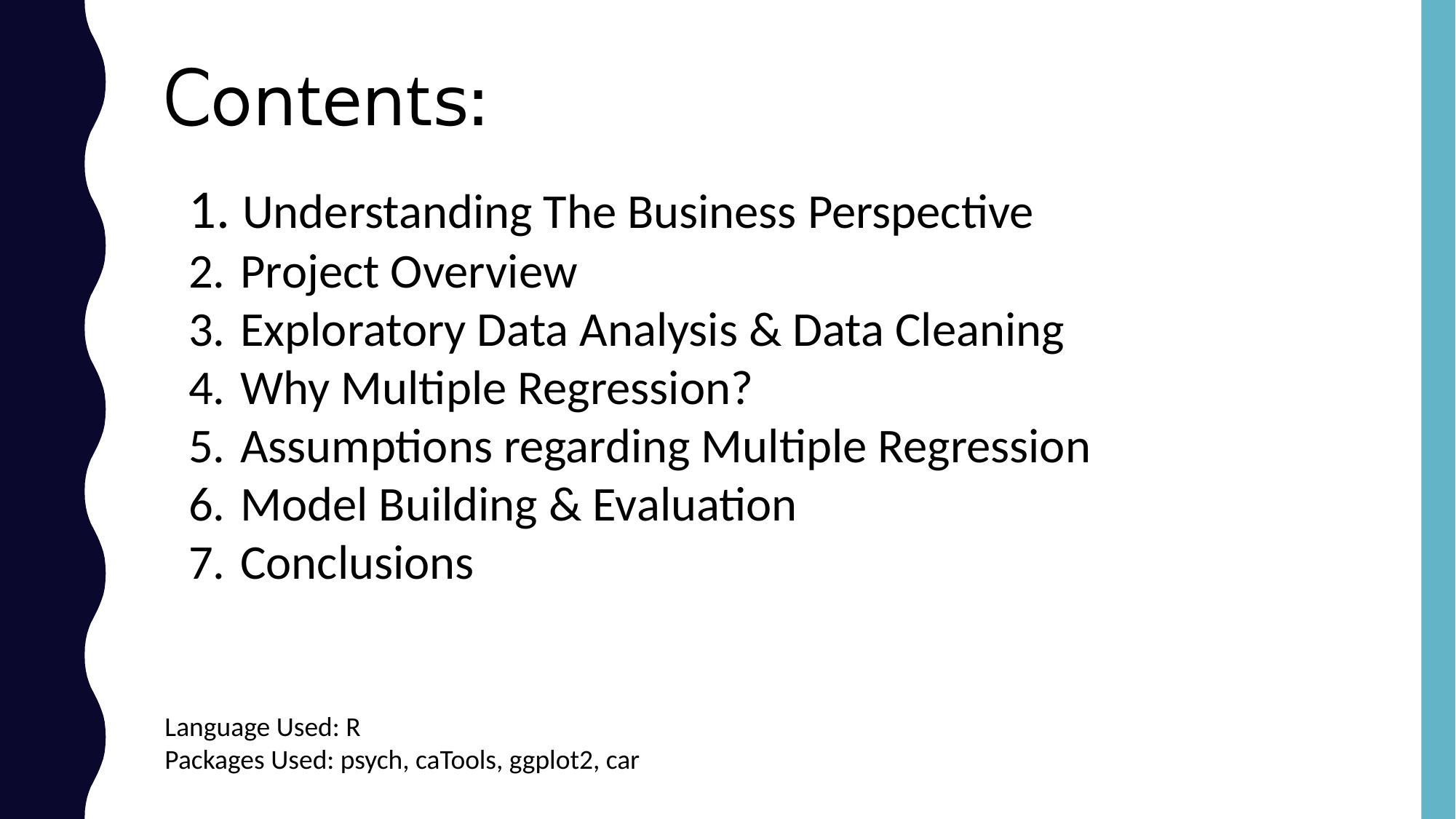

Contents:
 Understanding The Business Perspective
 Project Overview
 Exploratory Data Analysis & Data Cleaning
 Why Multiple Regression?
 Assumptions regarding Multiple Regression
 Model Building & Evaluation
 Conclusions
Language Used: R
Packages Used: psych, caTools, ggplot2, car